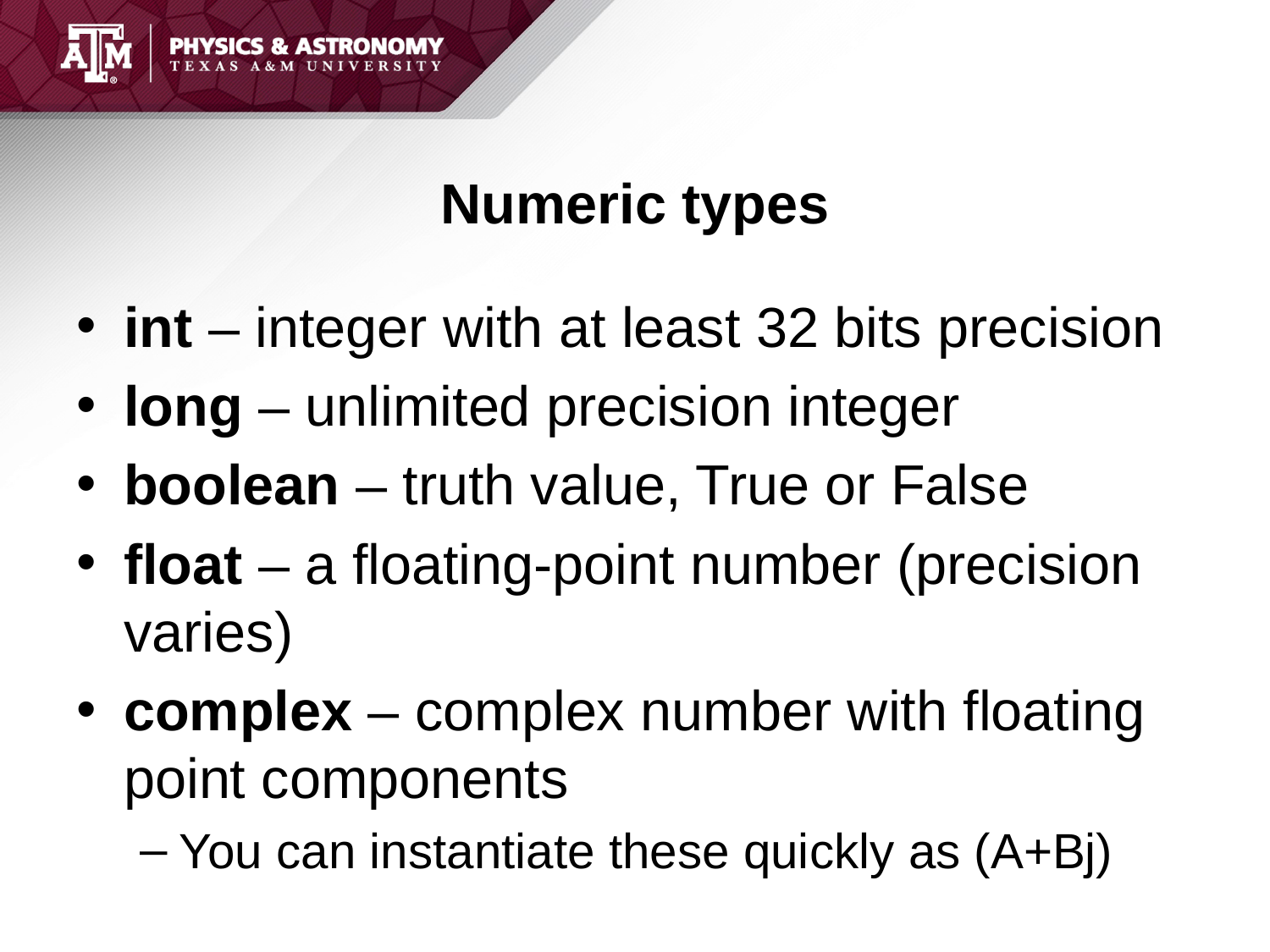

# Numeric types
int – integer with at least 32 bits precision
long – unlimited precision integer
boolean – truth value, True or False
float – a floating-point number (precision varies)
complex – complex number with floating point components
You can instantiate these quickly as (A+Bj)